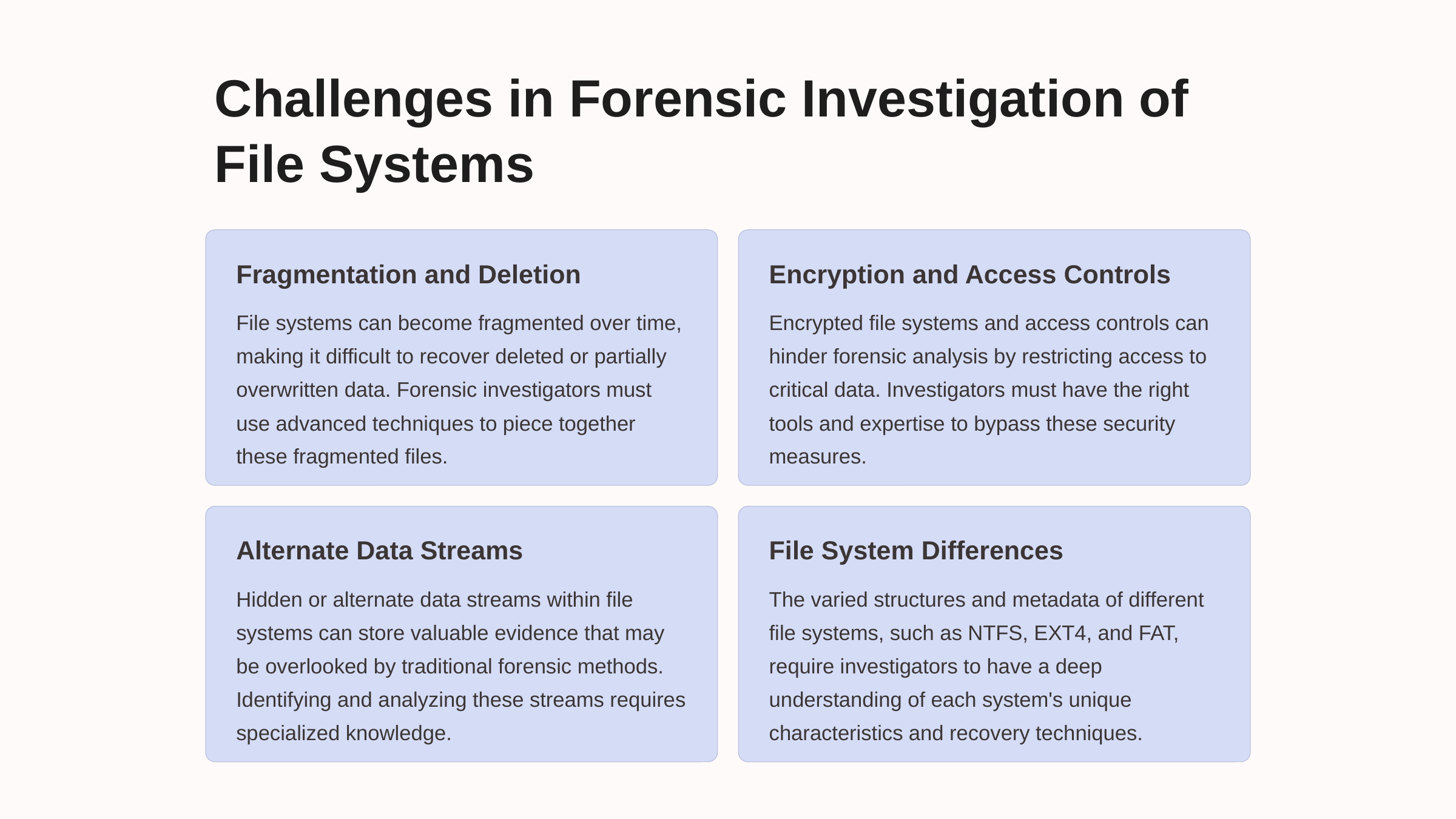

Challenges in Forensic Investigation of File Systems

Fragmentation and Deletion
Encryption and Access Controls
File systems can become fragmented over time, making it difficult to recover deleted or partially overwritten data. Forensic investigators must use advanced techniques to piece together these fragmented files.
Encrypted file systems and access controls can hinder forensic analysis by restricting access to critical data. Investigators must have the right tools and expertise to bypass these security measures.

Alternate Data Streams
File System Differences
Hidden or alternate data streams within file systems can store valuable evidence that may be overlooked by traditional forensic methods. Identifying and analyzing these streams requires specialized knowledge.
The varied structures and metadata of different file systems, such as NTFS, EXT4, and FAT, require investigators to have a deep understanding of each system's unique characteristics and recovery techniques.